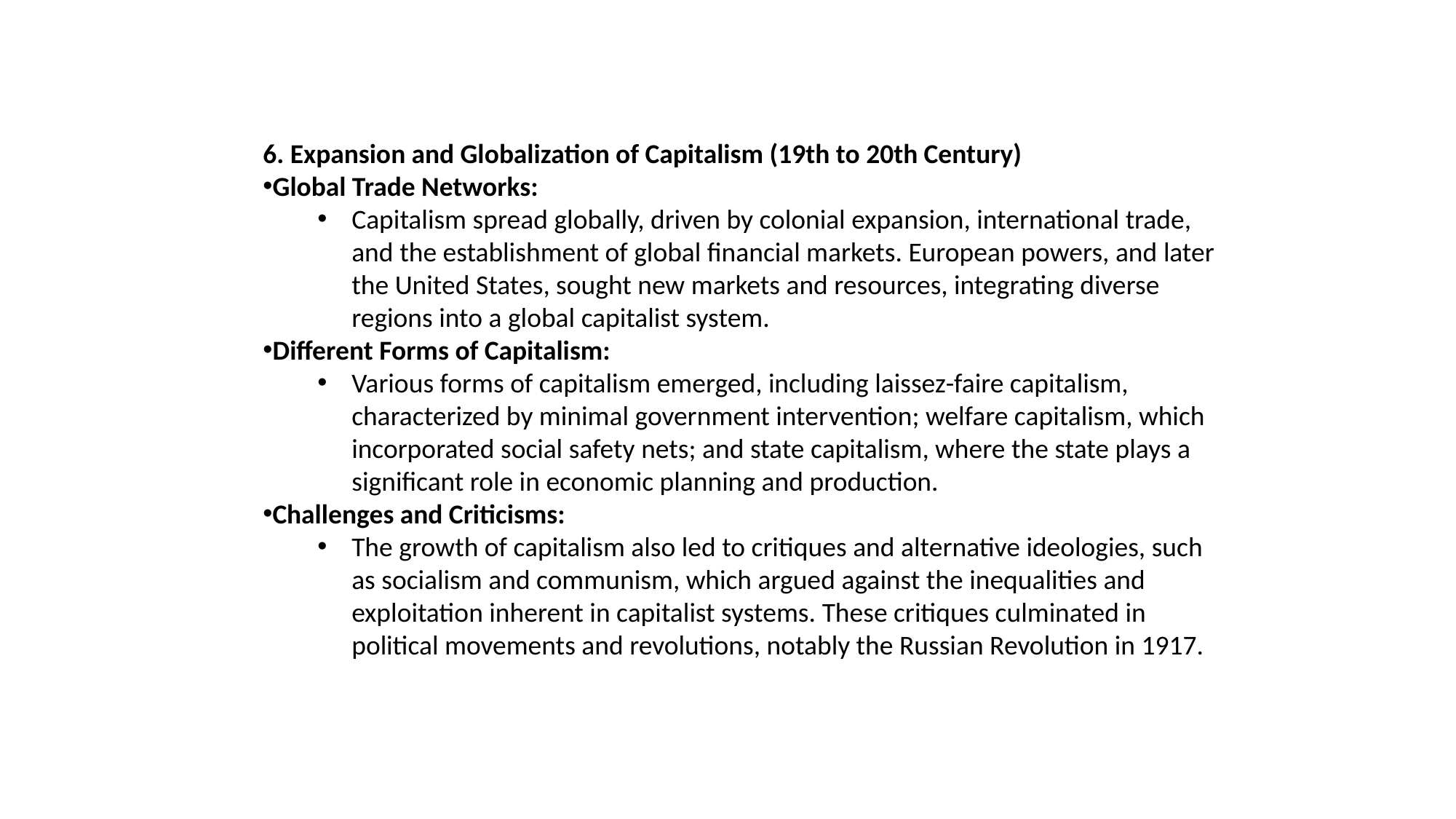

6. Expansion and Globalization of Capitalism (19th to 20th Century)
Global Trade Networks:
Capitalism spread globally, driven by colonial expansion, international trade, and the establishment of global financial markets. European powers, and later the United States, sought new markets and resources, integrating diverse regions into a global capitalist system.
Different Forms of Capitalism:
Various forms of capitalism emerged, including laissez-faire capitalism, characterized by minimal government intervention; welfare capitalism, which incorporated social safety nets; and state capitalism, where the state plays a significant role in economic planning and production.
Challenges and Criticisms:
The growth of capitalism also led to critiques and alternative ideologies, such as socialism and communism, which argued against the inequalities and exploitation inherent in capitalist systems. These critiques culminated in political movements and revolutions, notably the Russian Revolution in 1917.